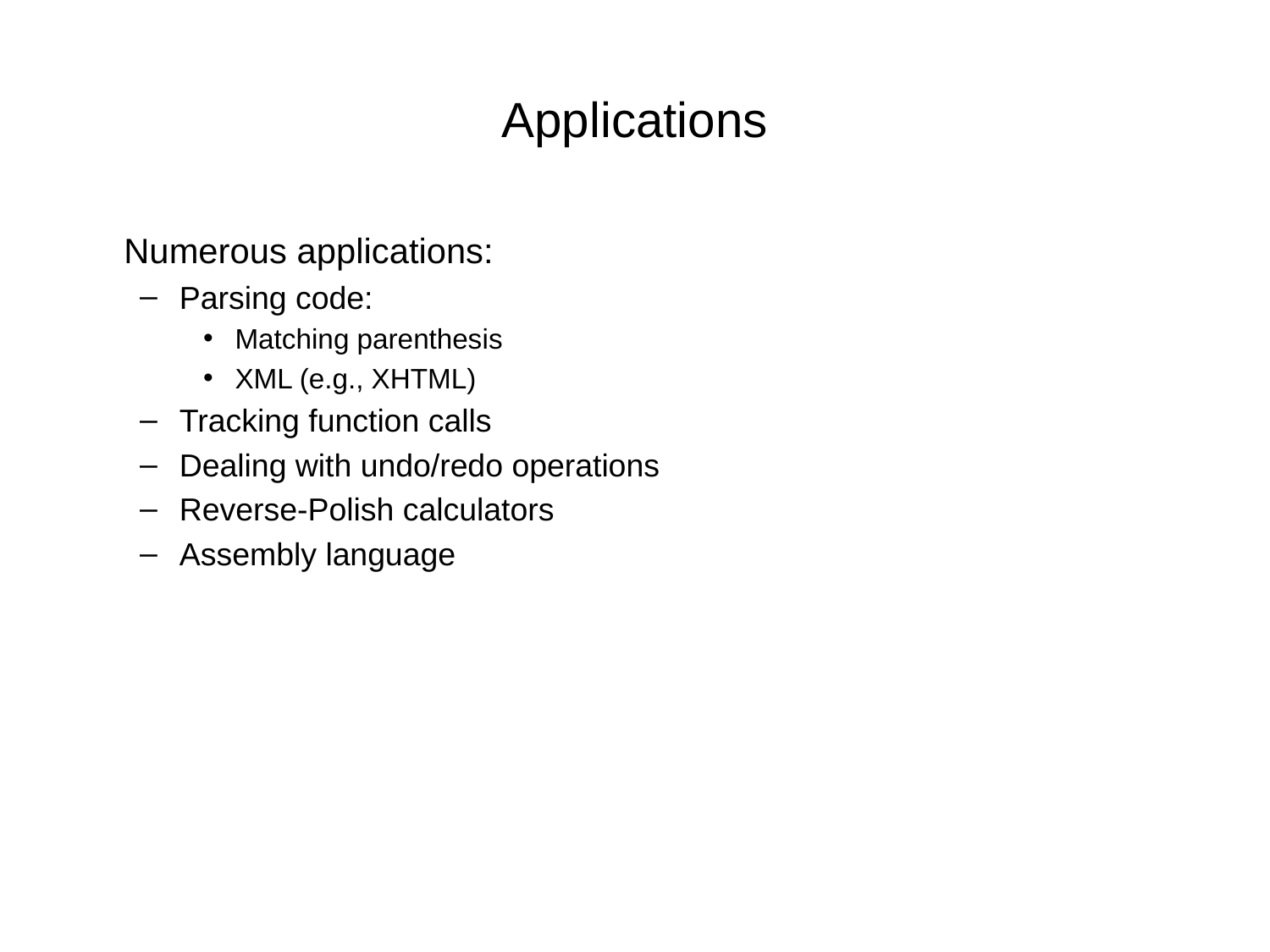

# Applications
	Numerous applications:
Parsing code:
Matching parenthesis
XML (e.g., XHTML)
Tracking function calls
Dealing with undo/redo operations
Reverse-Polish calculators
Assembly language